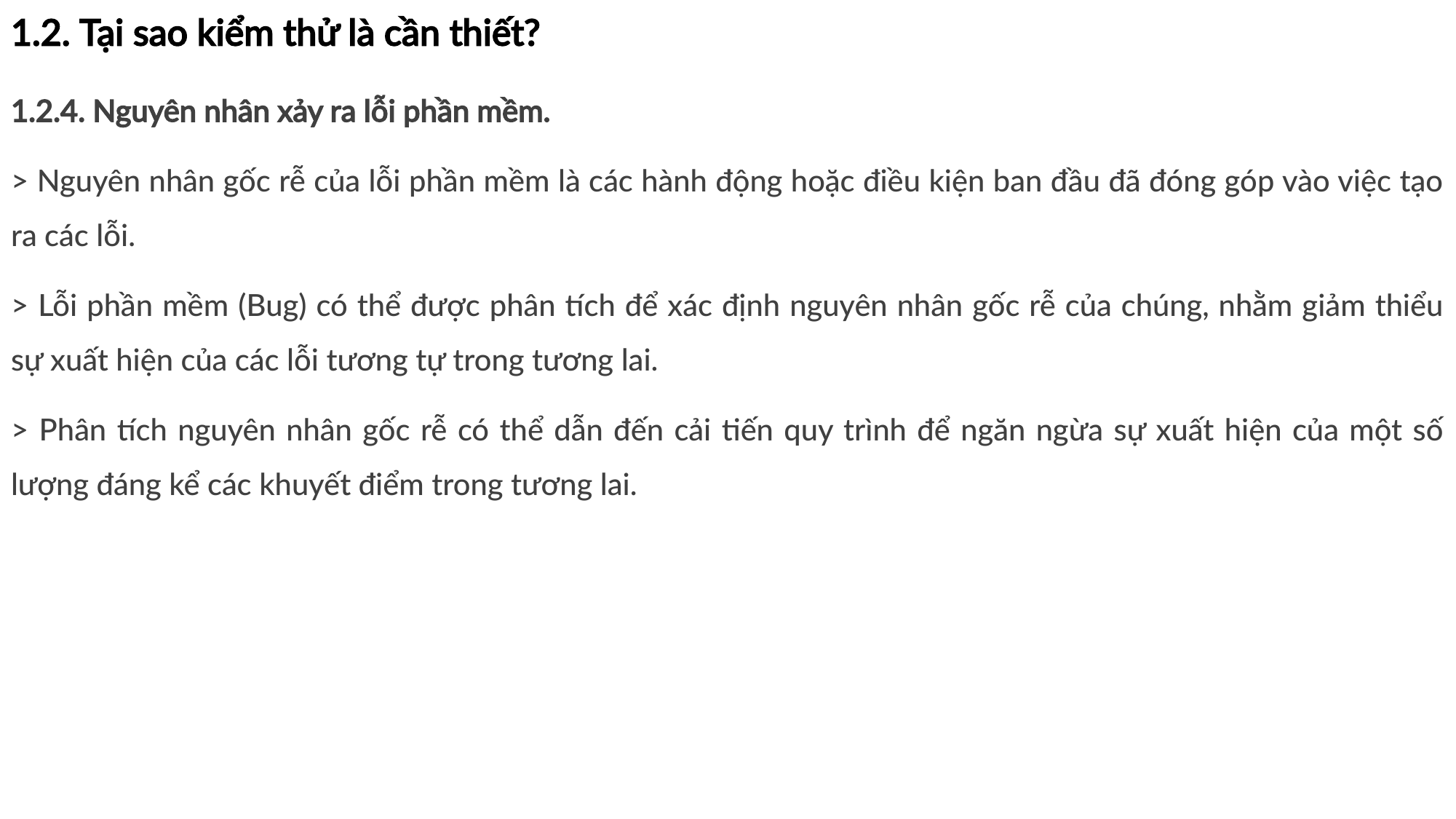

# 1.2. Tại sao kiểm thử là cần thiết?
1.2.4. Nguyên nhân xảy ra lỗi phần mềm.
> Nguyên nhân gốc rễ của lỗi phần mềm là các hành động hoặc điều kiện ban đầu đã đóng góp vào việc tạo ra các lỗi.
> Lỗi phần mềm (Bug) có thể được phân tích để xác định nguyên nhân gốc rễ của chúng, nhằm giảm thiểu sự xuất hiện của các lỗi tương tự trong tương lai.
> Phân tích nguyên nhân gốc rễ có thể dẫn đến cải tiến quy trình để ngăn ngừa sự xuất hiện của một số lượng đáng kể các khuyết điểm trong tương lai.